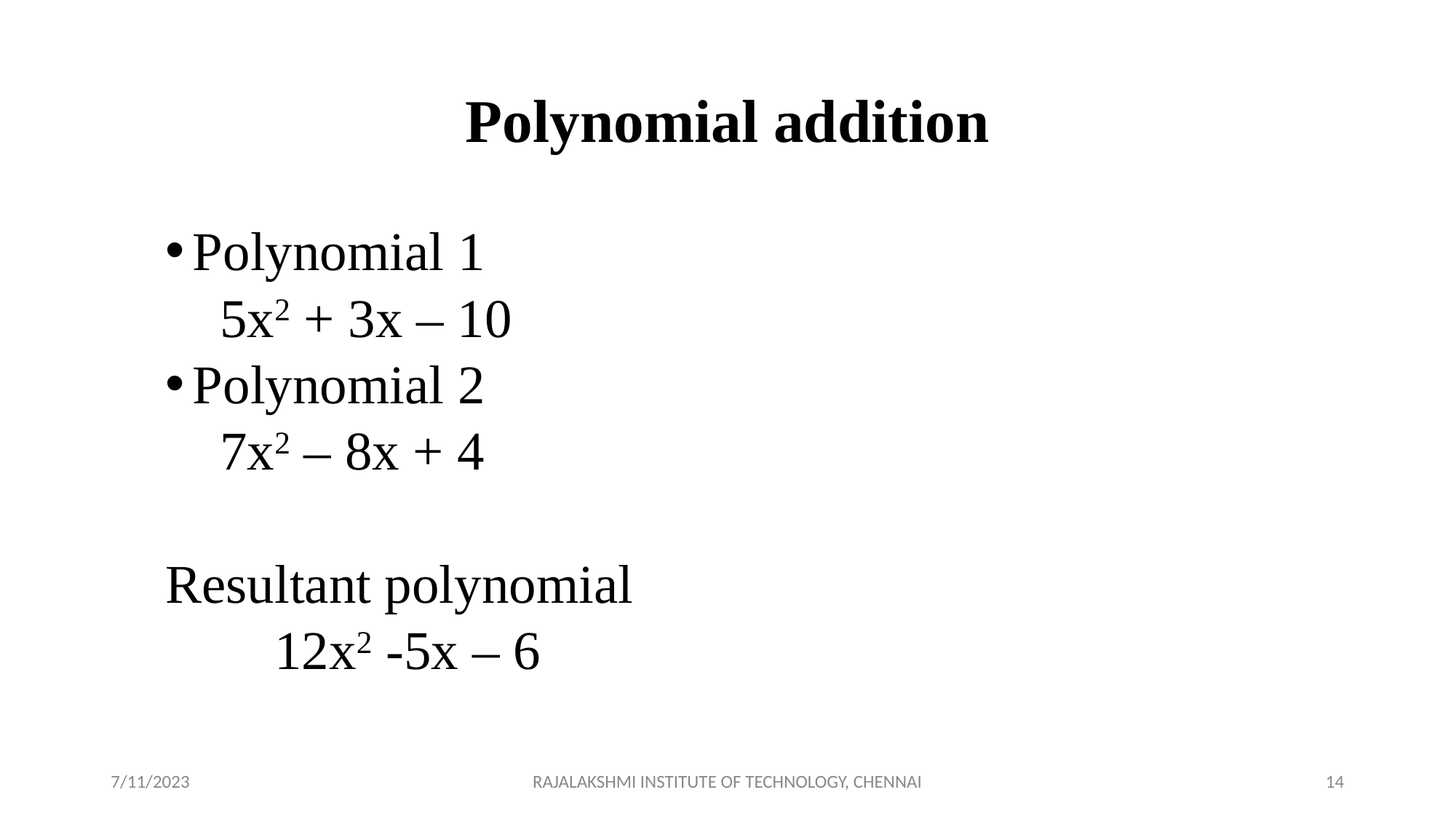

# Polynomial addition
Polynomial 1
5x2 + 3x – 10
Polynomial 2
7x2 – 8x + 4

Resultant polynomial
	12x2 -5x – 6

7/11/2023
RAJALAKSHMI INSTITUTE OF TECHNOLOGY, CHENNAI
14